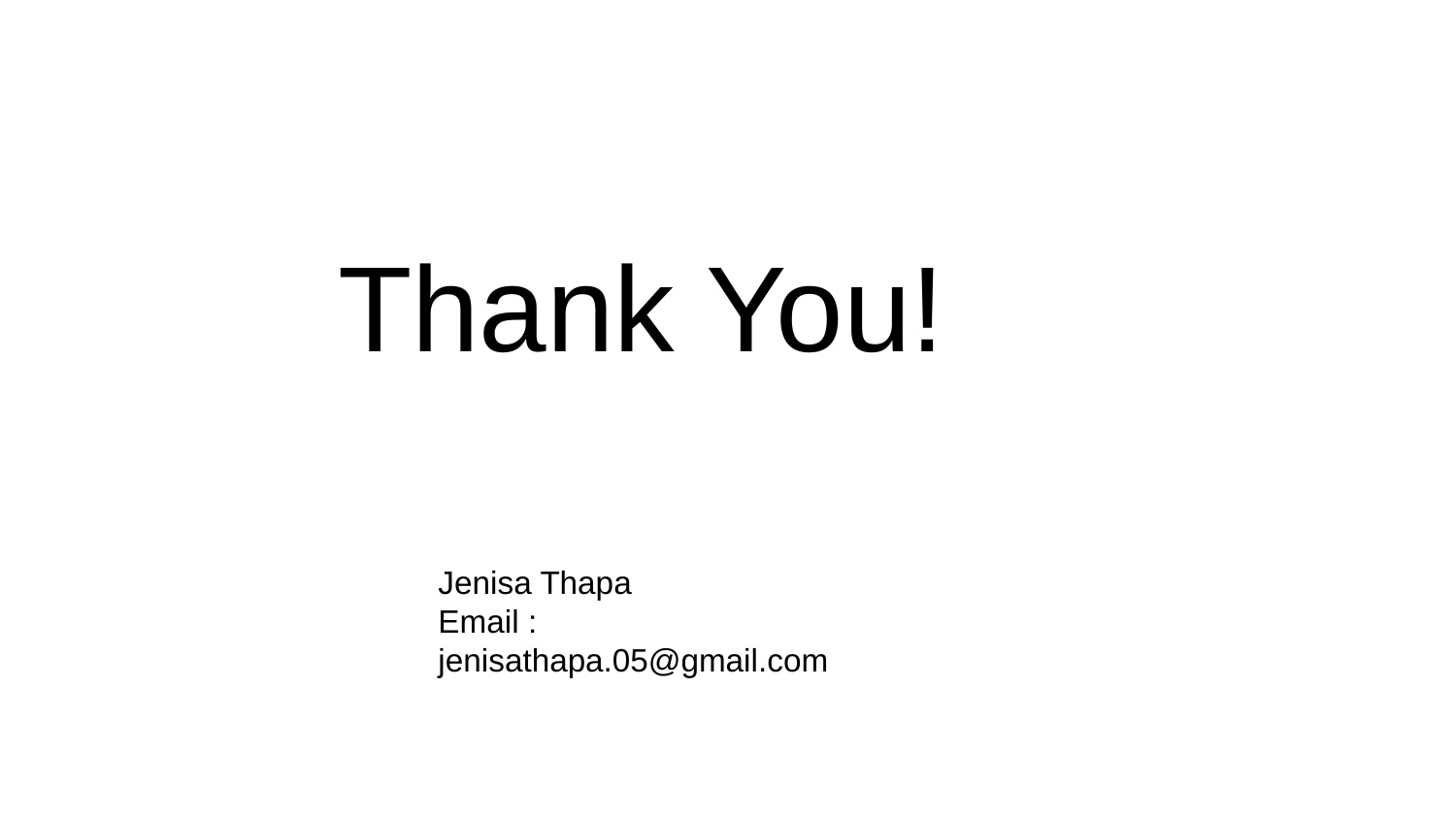

# Thank You!
Jenisa Thapa
Email : jenisathapa.05@gmail.com